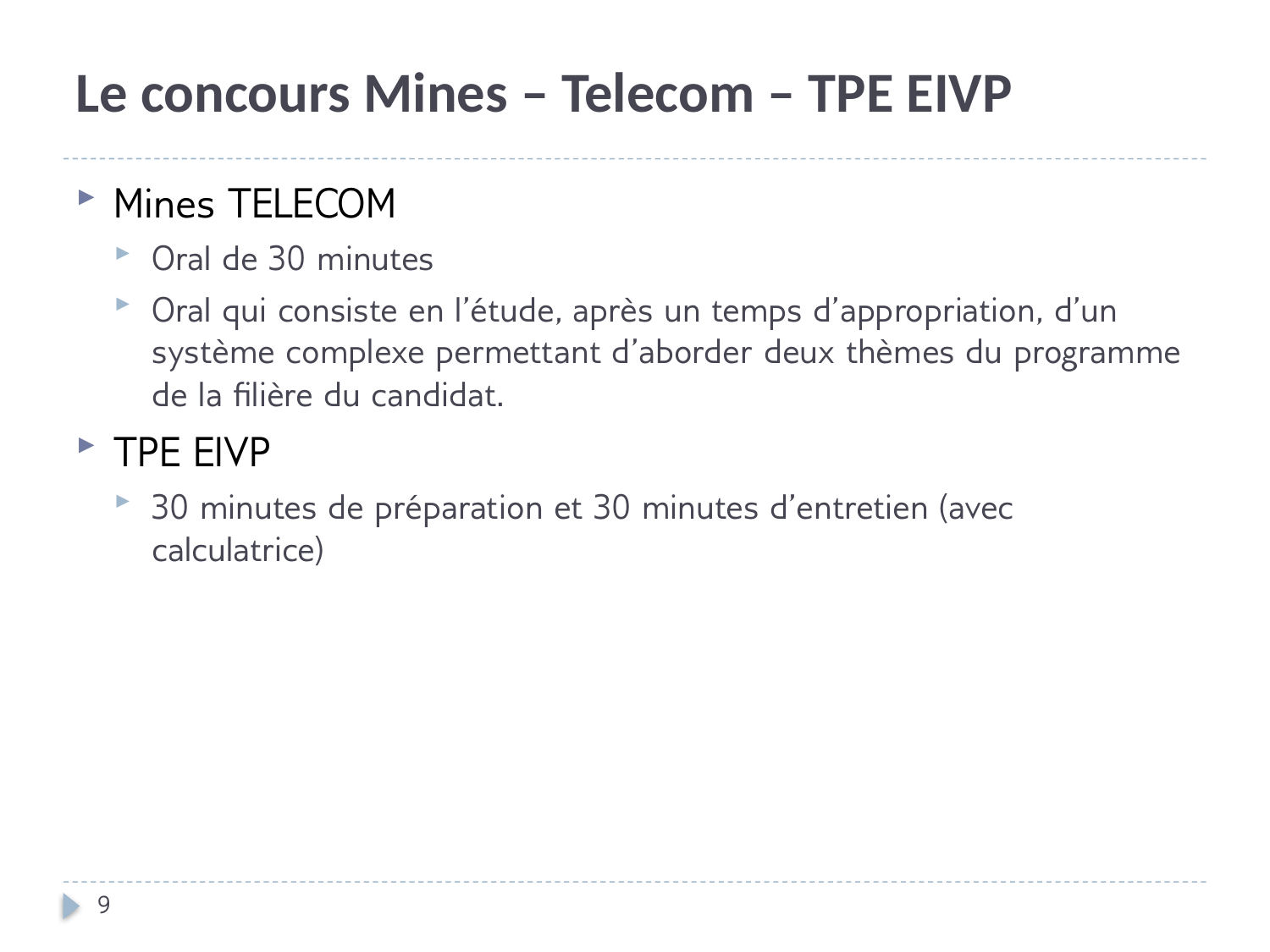

# Le concours Mines – Telecom – TPE EIVP
Mines TELECOM
Oral de 30 minutes
Oral qui consiste en l’étude, après un temps d’appropriation, d’un système complexe permettant d’aborder deux thèmes du programme de la filière du candidat.
TPE EIVP
30 minutes de préparation et 30 minutes d’entretien (avec calculatrice)

9